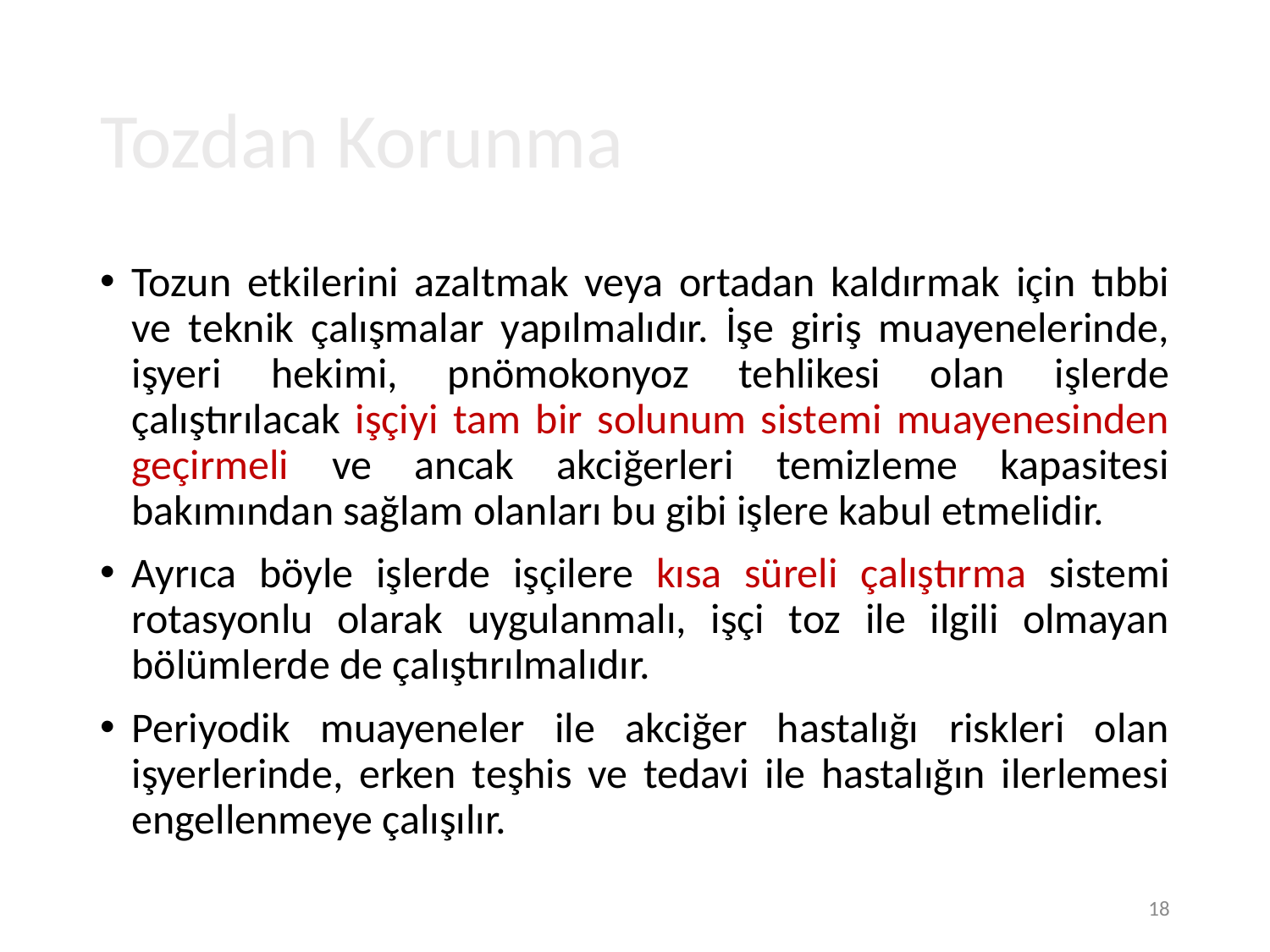

18
# Tozdan Korunma
Tozun etkilerini azaltmak veya ortadan kaldırmak için tıbbi ve teknik çalışmalar yapılmalıdır. İşe giriş muayenelerinde, işyeri hekimi, pnömokonyoz tehlikesi olan işlerde çalıştırılacak işçiyi tam bir solunum sistemi muayenesinden geçirmeli ve ancak akciğerleri temizleme kapasitesi bakımından sağlam olanları bu gibi işlere kabul etmelidir.
Ayrıca böyle işlerde işçilere kısa süreli çalıştırma sistemi rotasyonlu olarak uygulanmalı, işçi toz ile ilgili olmayan bölümlerde de çalıştırılmalıdır.
Periyodik muayeneler ile akciğer hastalığı riskleri olan işyerlerinde, erken teşhis ve tedavi ile hastalığın ilerlemesi engellenmeye çalışılır.